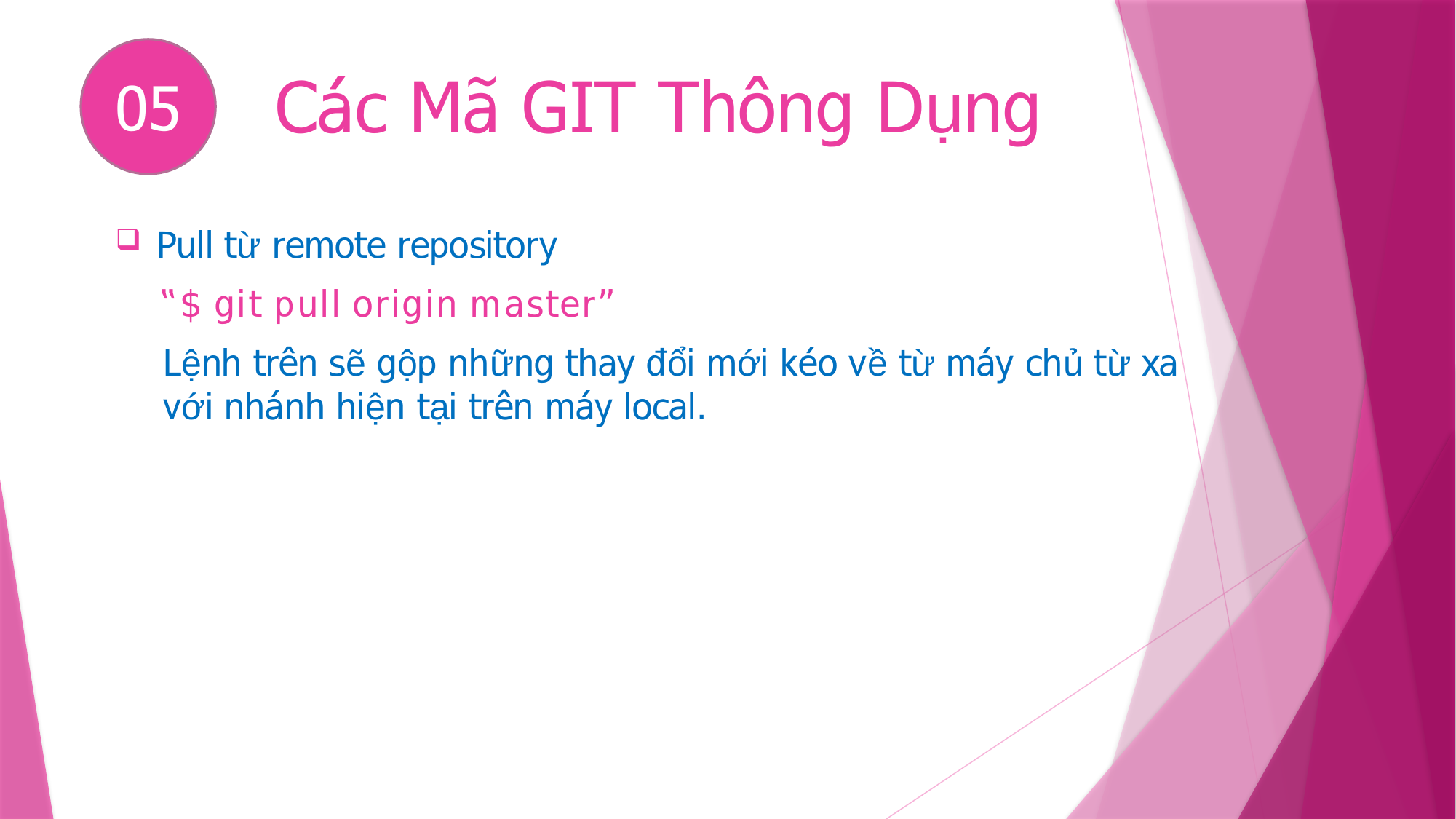

05
# Các Mã GIT Thông Dụng
Pull từ remote repository
“$ git pull origin master”
Lệnh trên sẽ gộp những thay đổi mới kéo về từ máy chủ từ xa với nhánh hiện tại trên máy local.